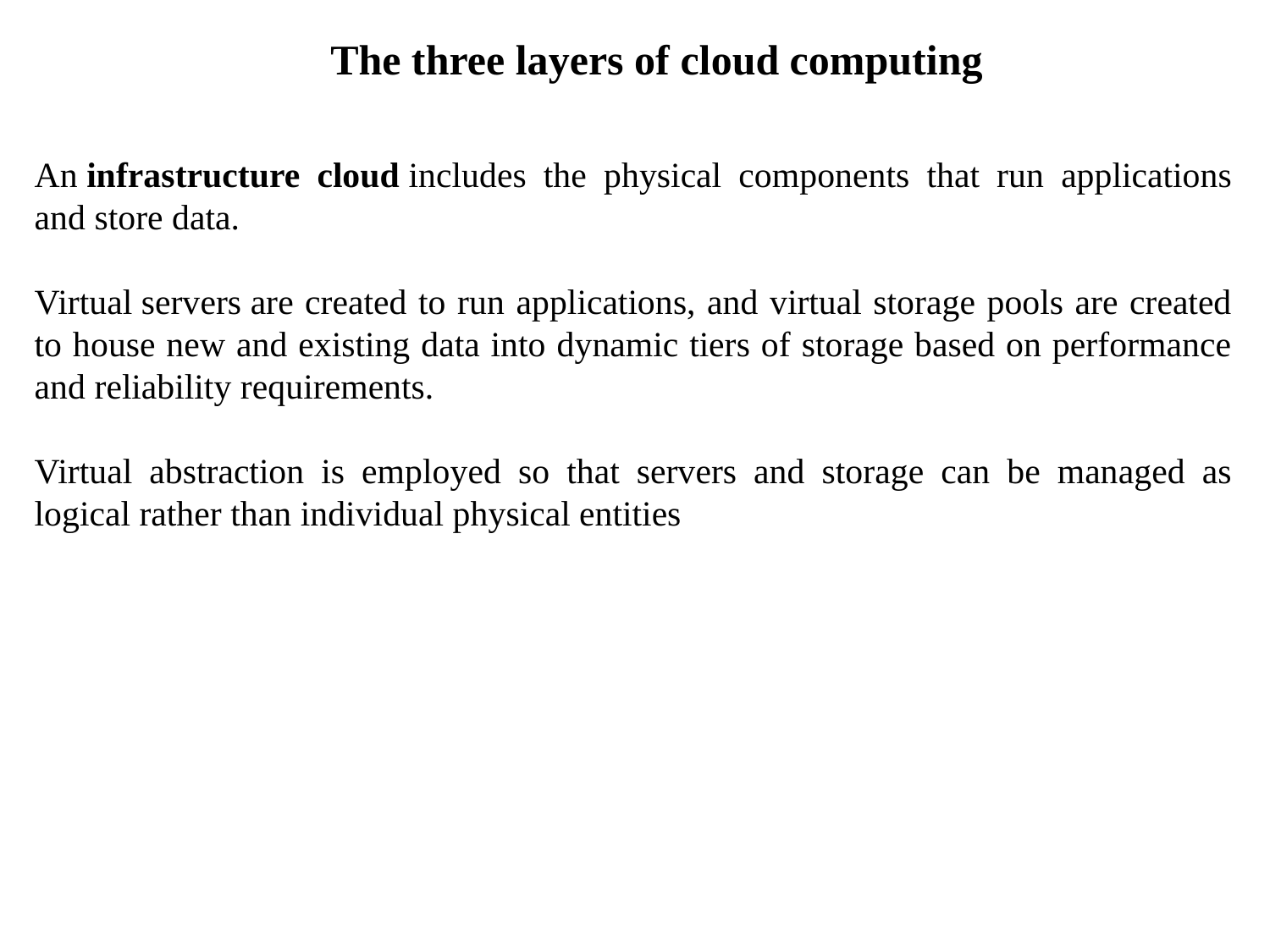

The three layers of cloud computing
An infrastructure cloud includes the physical components that run applications and store data.

Virtual servers are created to run applications, and virtual storage pools are created to house new and existing data into dynamic tiers of storage based on performance and reliability requirements.

Virtual abstraction is employed so that servers and storage can be managed as logical rather than individual physical entities